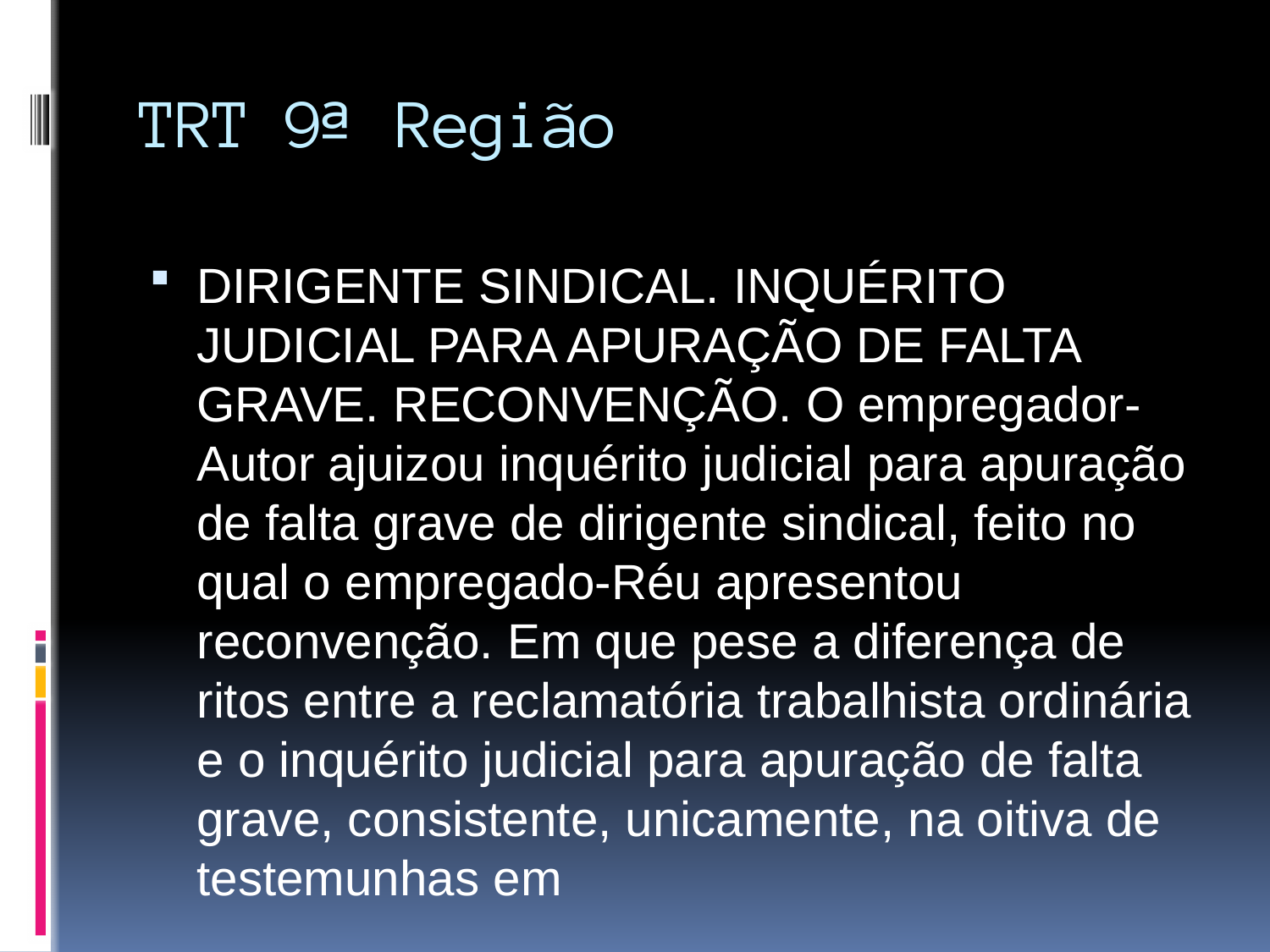

# TRT 9ª Região
DIRIGENTE SINDICAL. INQUÉRITO JUDICIAL PARA APURAÇÃO DE FALTA GRAVE. RECONVENÇÃO. O empregador-Autor ajuizou inquérito judicial para apuração de falta grave de dirigente sindical, feito no qual o empregado-Réu apresentou reconvenção. Em que pese a diferença de ritos entre a reclamatória trabalhista ordinária e o inquérito judicial para apuração de falta grave, consistente, unicamente, na oitiva de testemunhas em